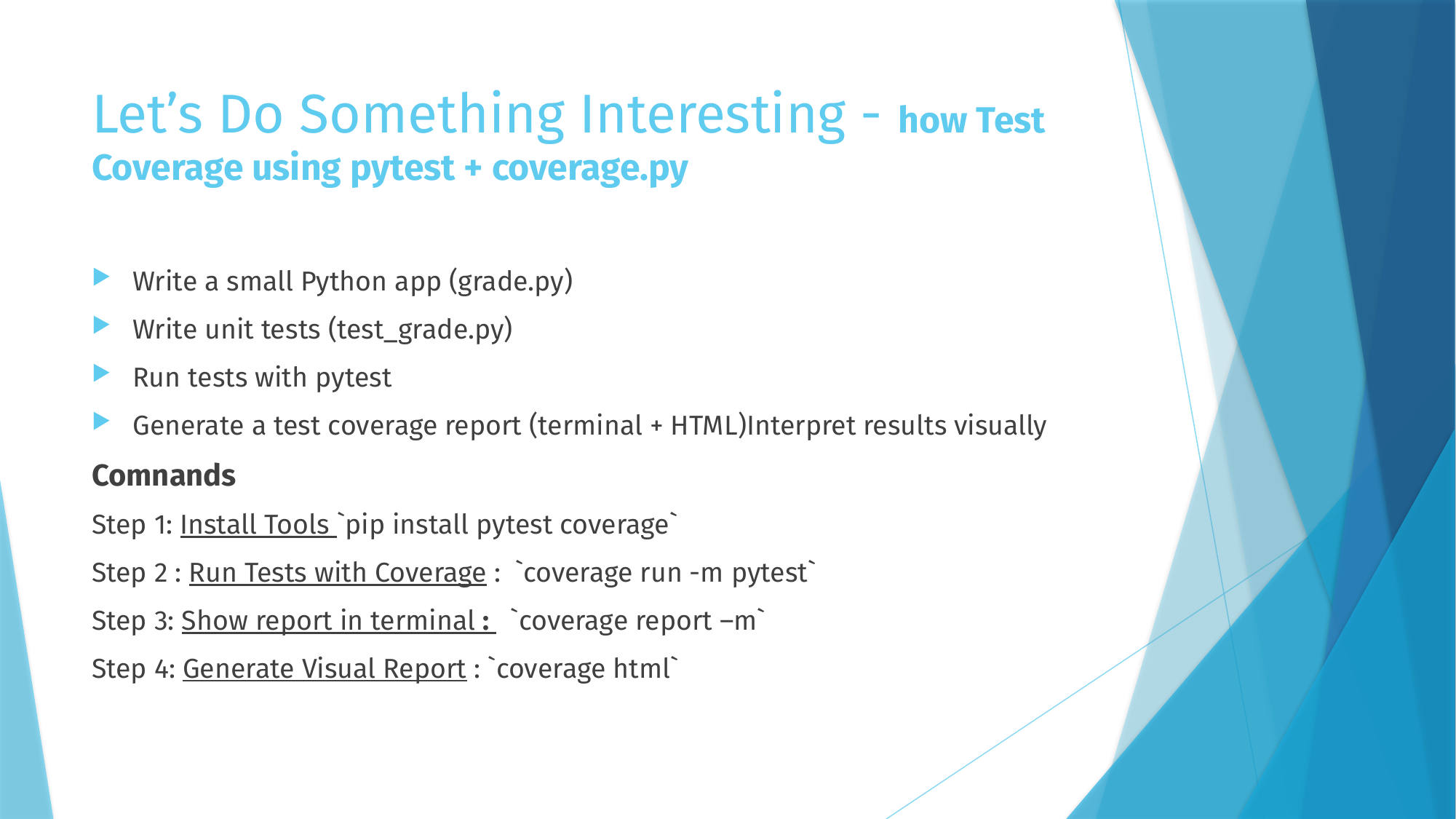

# Let’s Do Something Interesting - how Test Coverage using pytest + coverage.py
Write a small Python app (grade.py)
Write unit tests (test_grade.py)
Run tests with pytest
Generate a test coverage report (terminal + HTML)Interpret results visually
Comnands
Step 1: Install Tools `pip install pytest coverage`
Step 2 : Run Tests with Coverage :  `coverage run -m pytest`
Step 3: Show report in terminal :   `coverage report –m`
Step 4: Generate Visual Report : `coverage html`